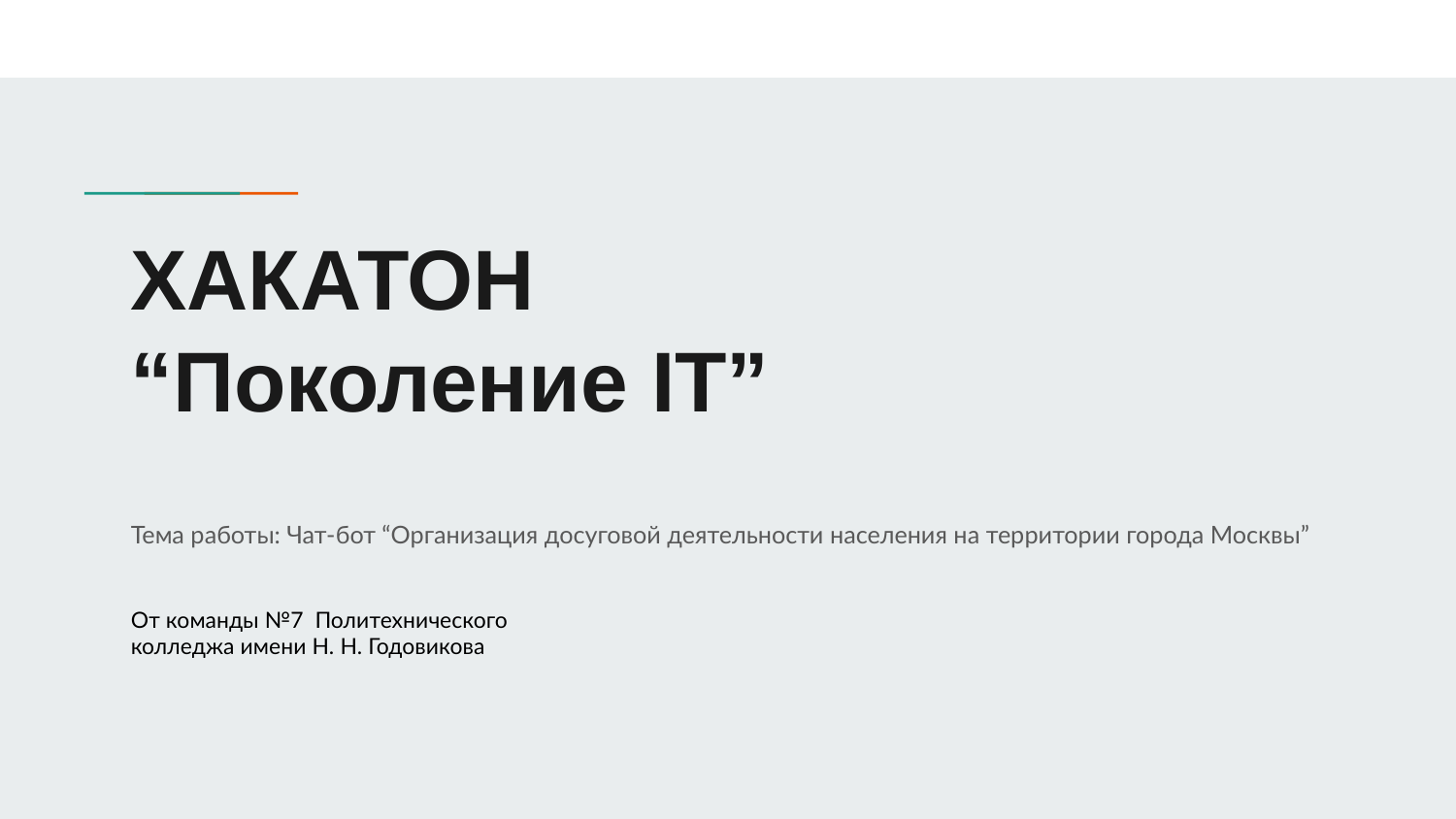

# ХАКАТОН “Поколение IT”
Тема работы: Чат-бот “Организация досуговой деятельности населения на территории города Москвы”
От команды №7  Политехнического колледжа имени Н. Н. Годовикова